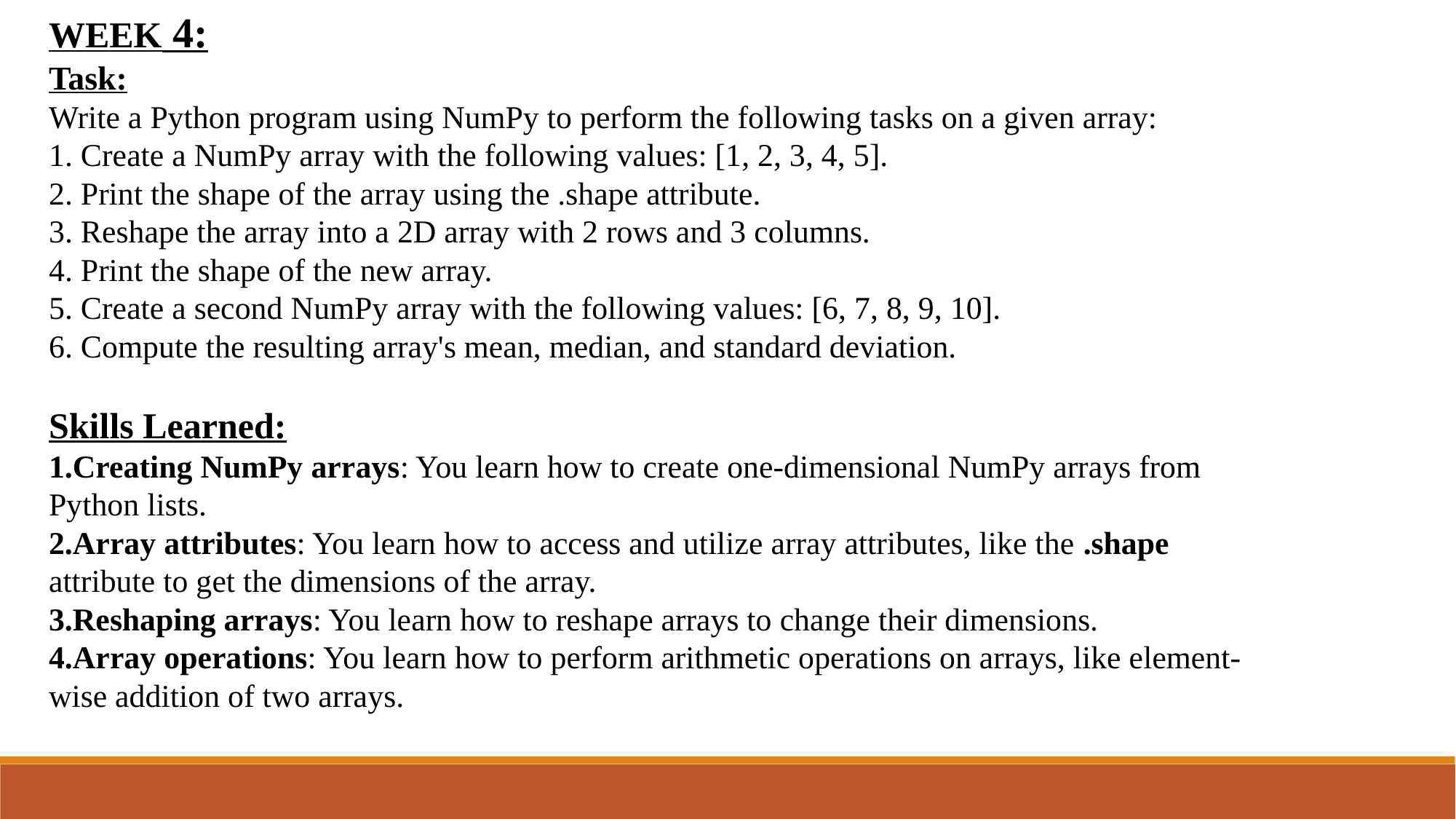

WEEK 4:
Task:
Write a Python program using NumPy to perform the following tasks on a given array:
1. Create a NumPy array with the following values: [1, 2, 3, 4, 5].
2. Print the shape of the array using the .shape attribute.
3. Reshape the array into a 2D array with 2 rows and 3 columns.
4. Print the shape of the new array.
5. Create a second NumPy array with the following values: [6, 7, 8, 9, 10].
6. Compute the resulting array's mean, median, and standard deviation.

Skills Learned:
Creating NumPy arrays: You learn how to create one-dimensional NumPy arrays from Python lists.
Array attributes: You learn how to access and utilize array attributes, like the .shape attribute to get the dimensions of the array.
Reshaping arrays: You learn how to reshape arrays to change their dimensions.
Array operations: You learn how to perform arithmetic operations on arrays, like element-wise addition of two arrays.